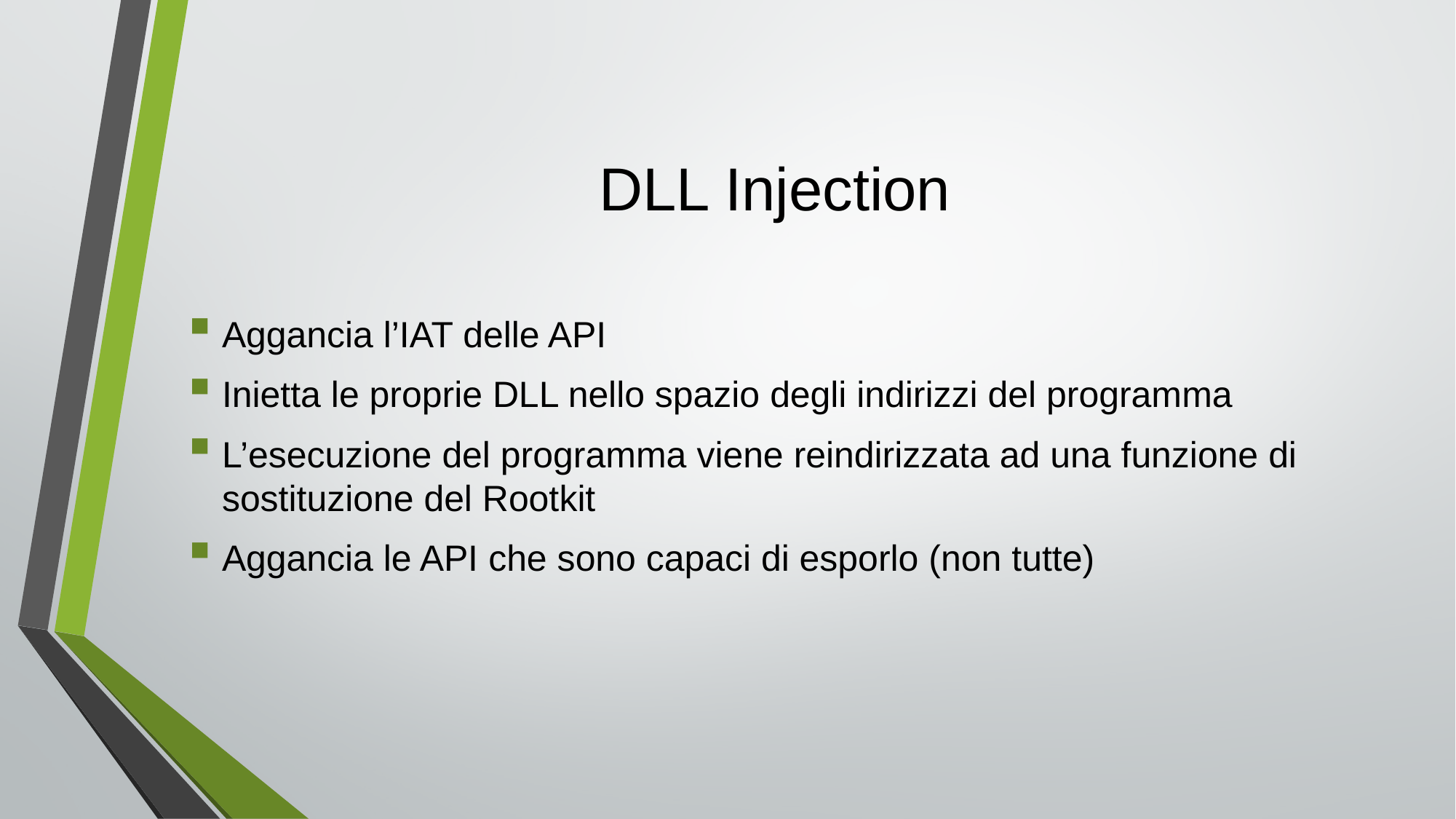

DLL Injection
Aggancia l’IAT delle API
Inietta le proprie DLL nello spazio degli indirizzi del programma
L’esecuzione del programma viene reindirizzata ad una funzione di sostituzione del Rootkit
Aggancia le API che sono capaci di esporlo (non tutte)